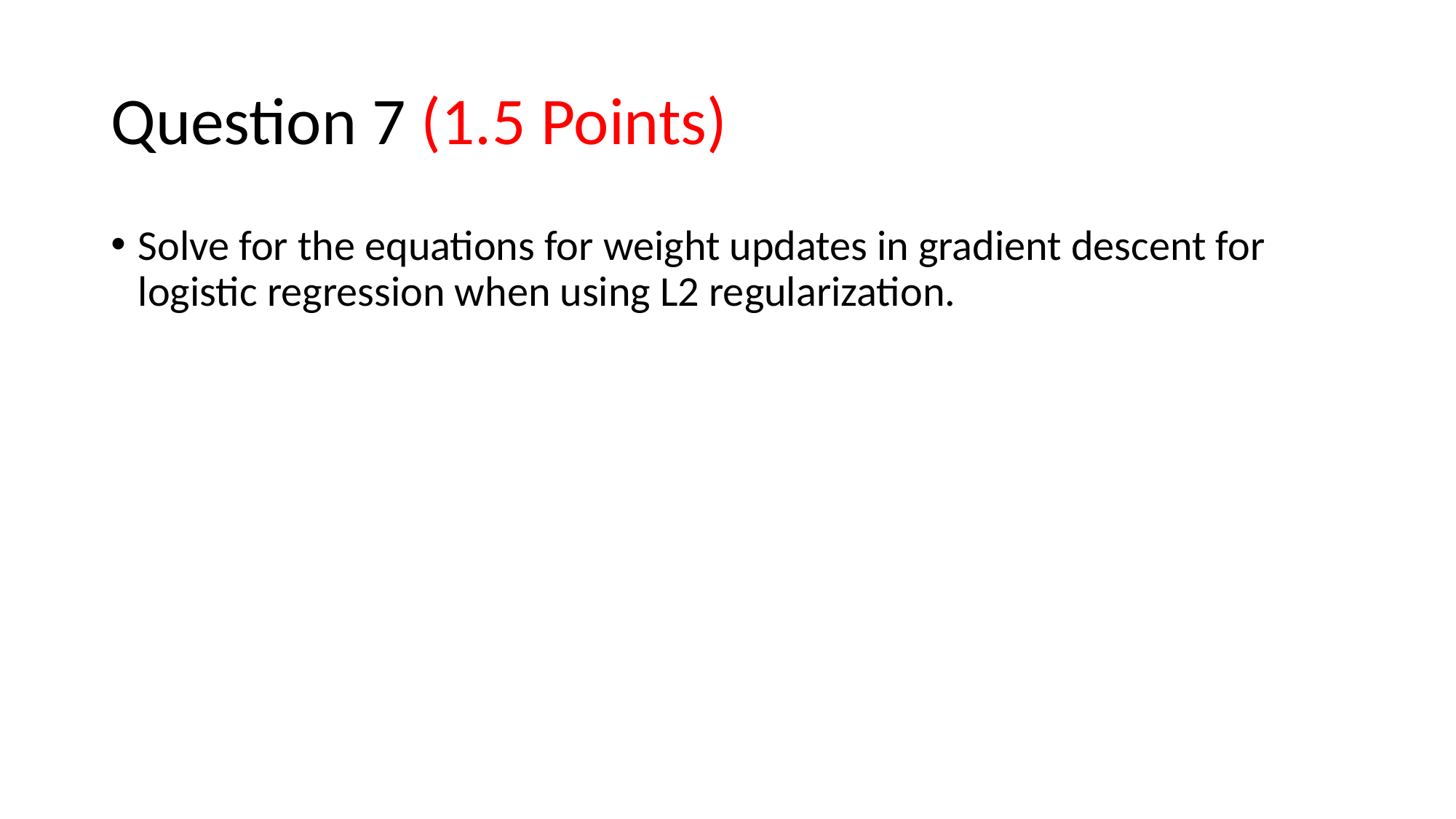

# Question 7 (1.5 Points)
Solve for the equations for weight updates in gradient descent for logistic regression when using L2 regularization.